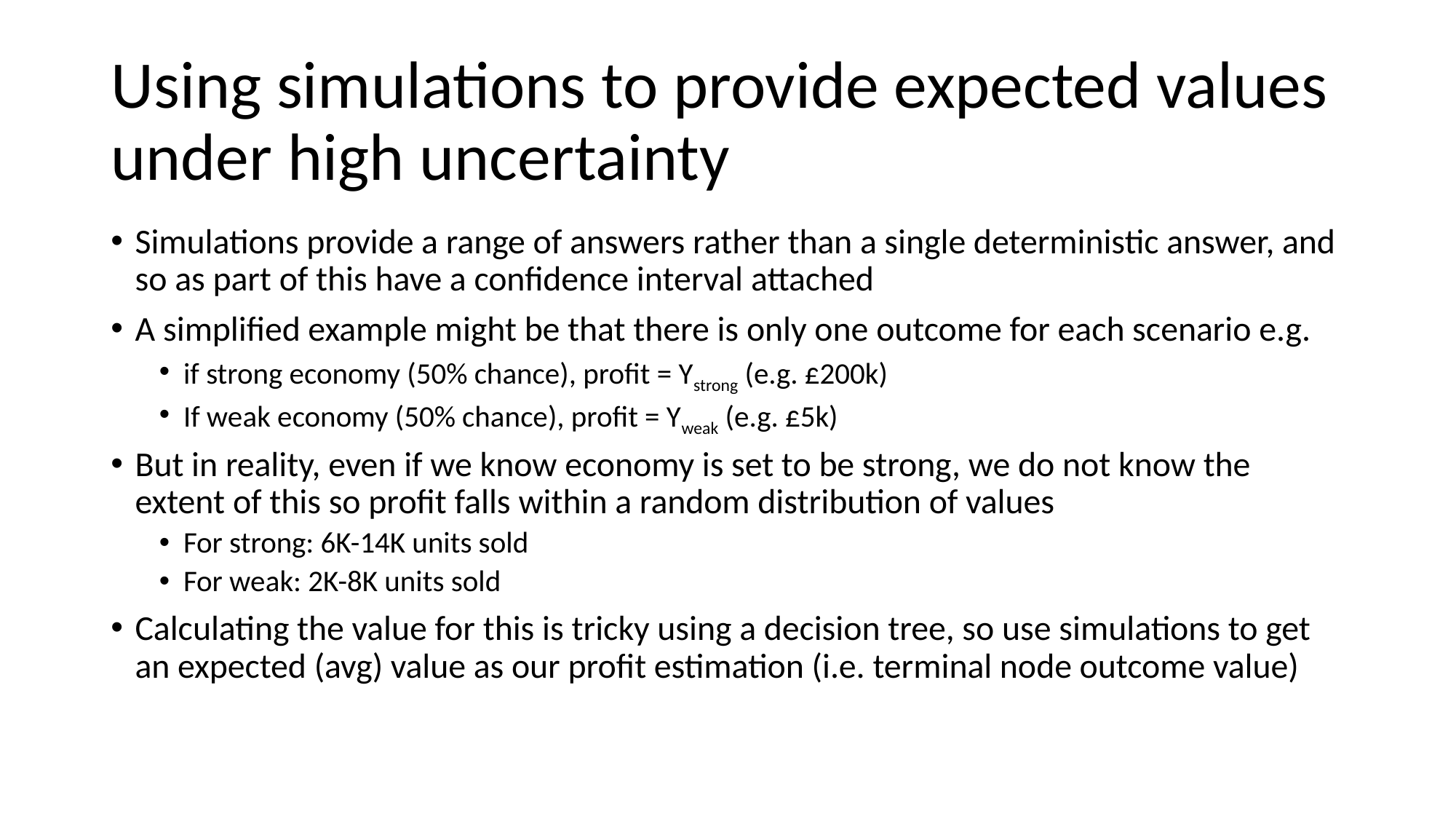

# Using simulations to provide expected values under high uncertainty
Simulations provide a range of answers rather than a single deterministic answer, and so as part of this have a confidence interval attached
A simplified example might be that there is only one outcome for each scenario e.g.
if strong economy (50% chance), profit = Ystrong (e.g. £200k)
If weak economy (50% chance), profit = Yweak (e.g. £5k)
But in reality, even if we know economy is set to be strong, we do not know the extent of this so profit falls within a random distribution of values
For strong: 6K-14K units sold
For weak: 2K-8K units sold
Calculating the value for this is tricky using a decision tree, so use simulations to get an expected (avg) value as our profit estimation (i.e. terminal node outcome value)